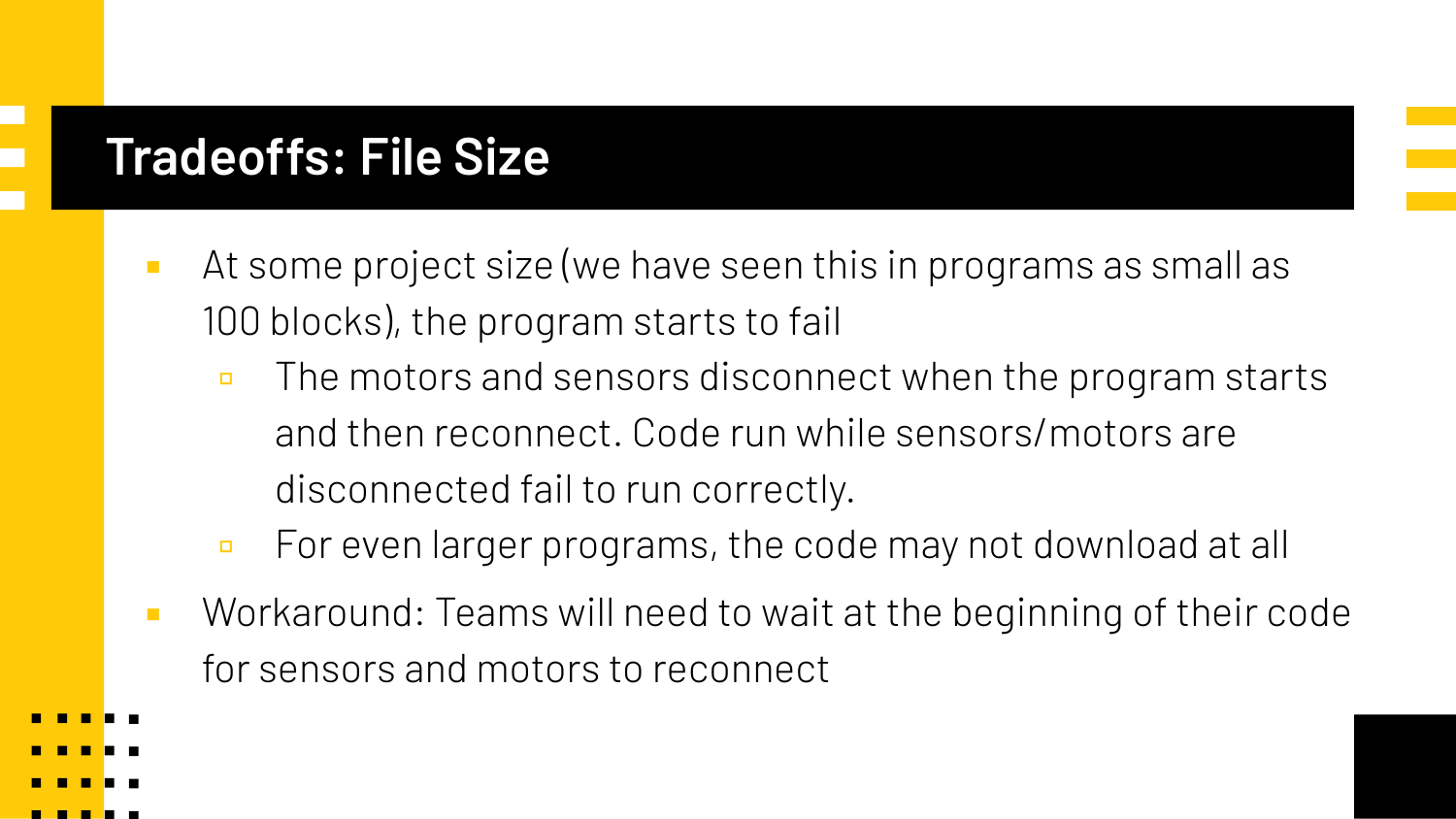

# Tradeoffs: File Size
At some project size (we have seen this in programs as small as 100 blocks), the program starts to fail
The motors and sensors disconnect when the program starts and then reconnect. Code run while sensors/motors are disconnected fail to run correctly.
For even larger programs, the code may not download at all
Workaround: Teams will need to wait at the beginning of their code for sensors and motors to reconnect